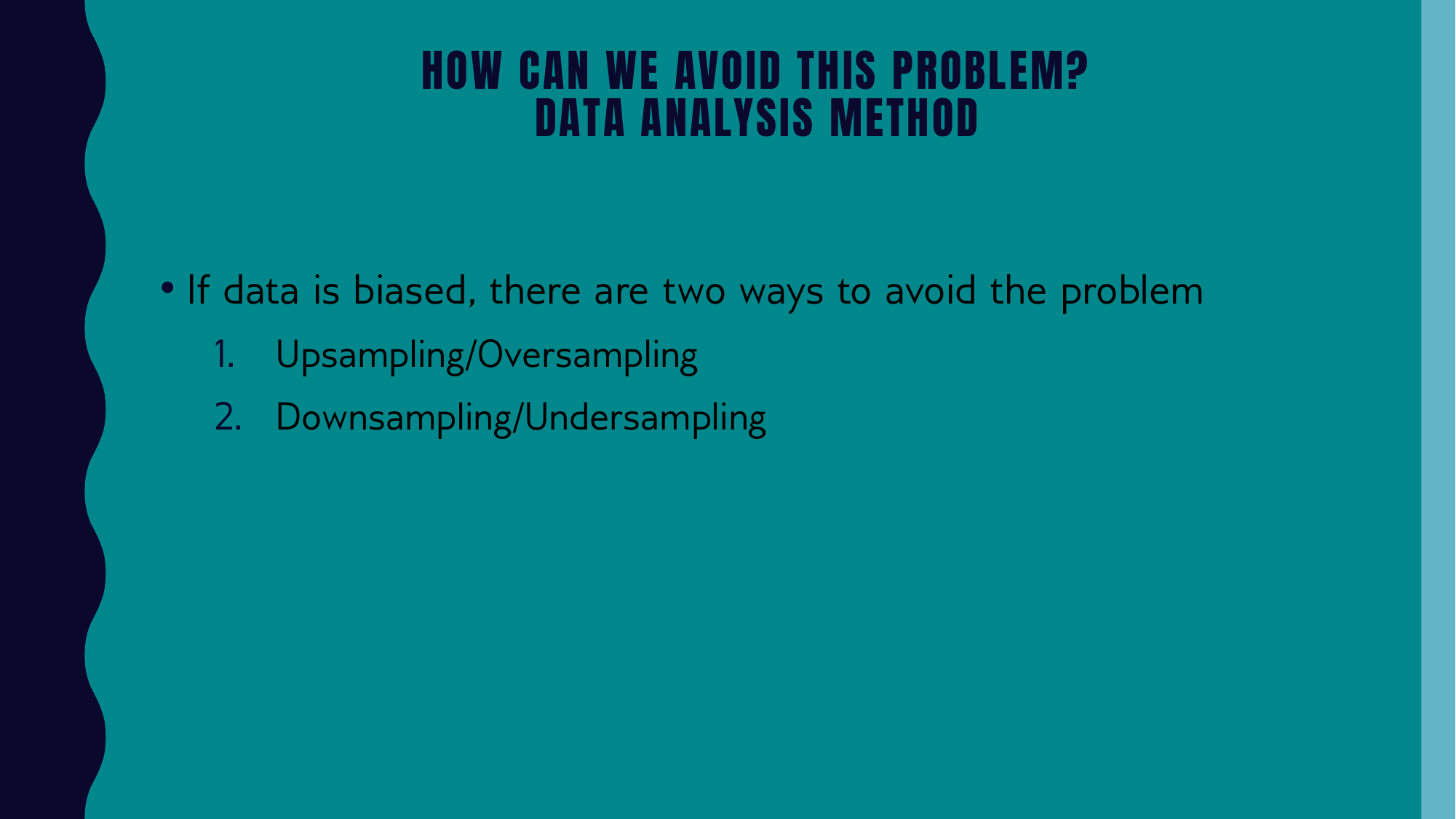

# HOW CAN WE AVOID THIS PROBLEM? DATA ANALYSIS METHOD

If data is biased, there are two ways to avoid the problem
Upsampling/Oversampling
Downsampling/Undersampling